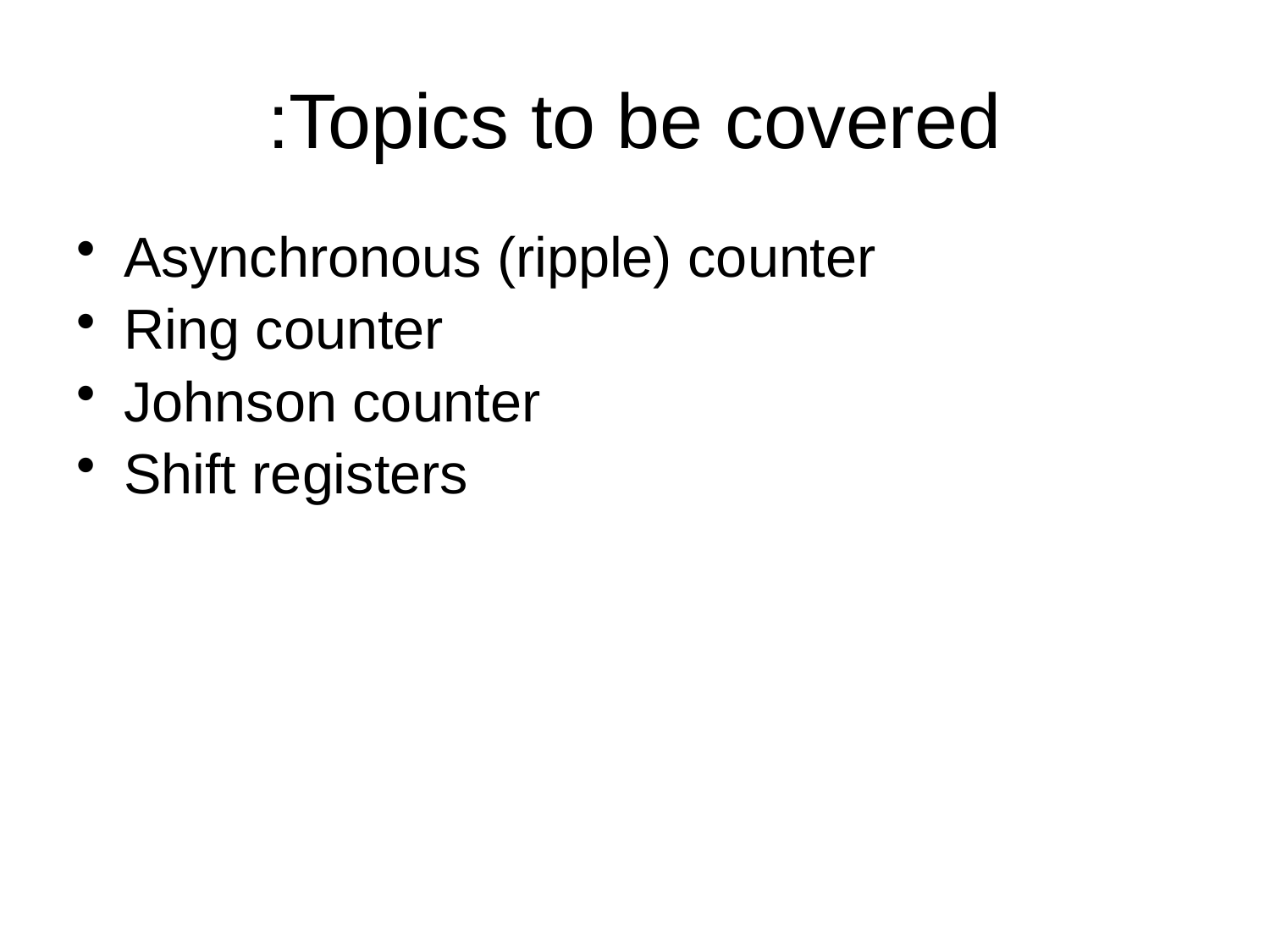

# Topics to be covered:
Asynchronous (ripple) counter
Ring counter
Johnson counter
Shift registers